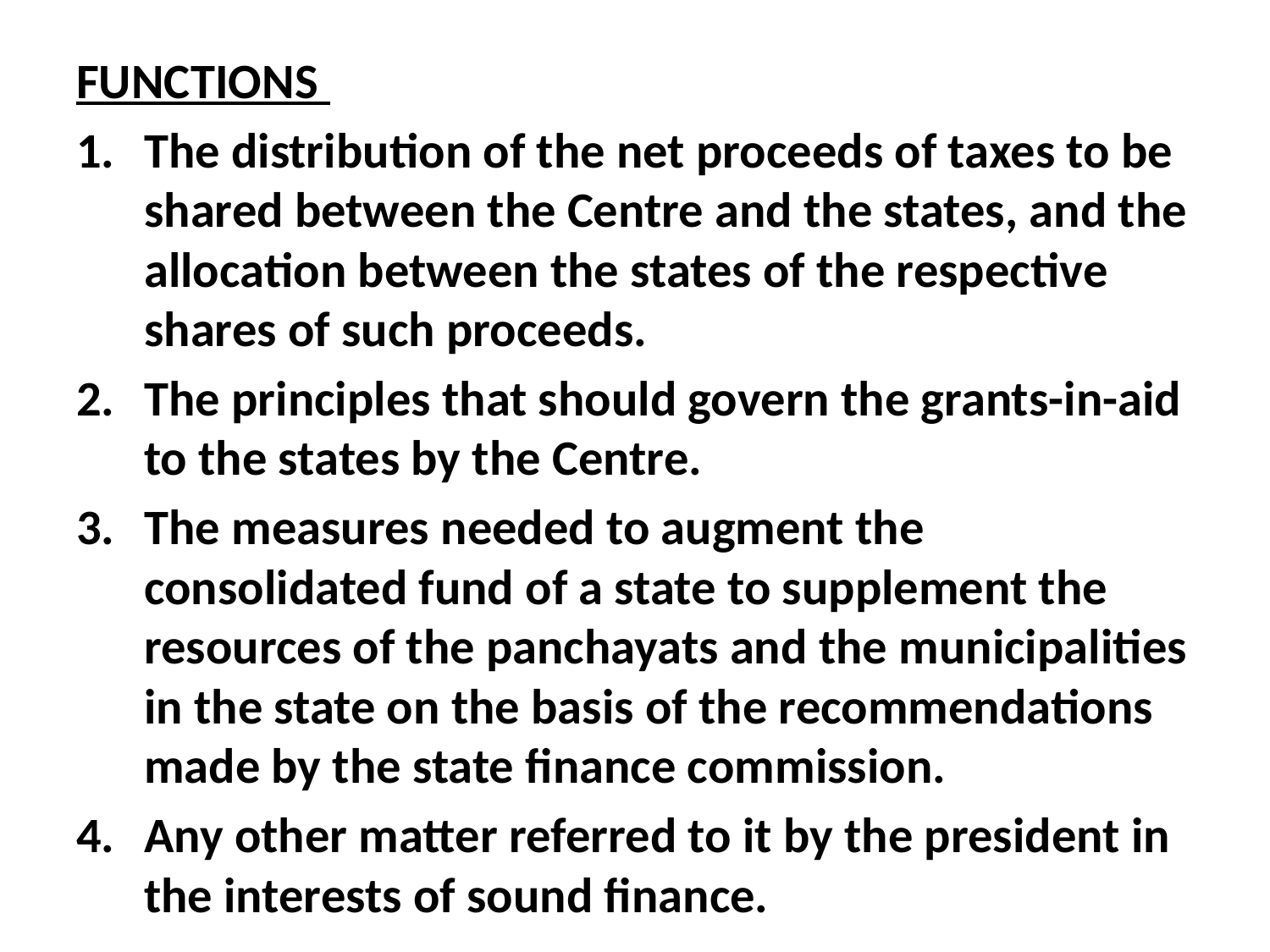

FUNCTIONS
The distribution of the net proceeds of taxes to be shared between the Centre and the states, and the allocation between the states of the respective shares of such proceeds.
The principles that should govern the grants-in-aid to the states by the Centre.
The measures needed to augment the consolidated fund of a state to supplement the resources of the panchayats and the municipalities in the state on the basis of the recommendations made by the state finance commission.
Any other matter referred to it by the president in the interests of sound finance.